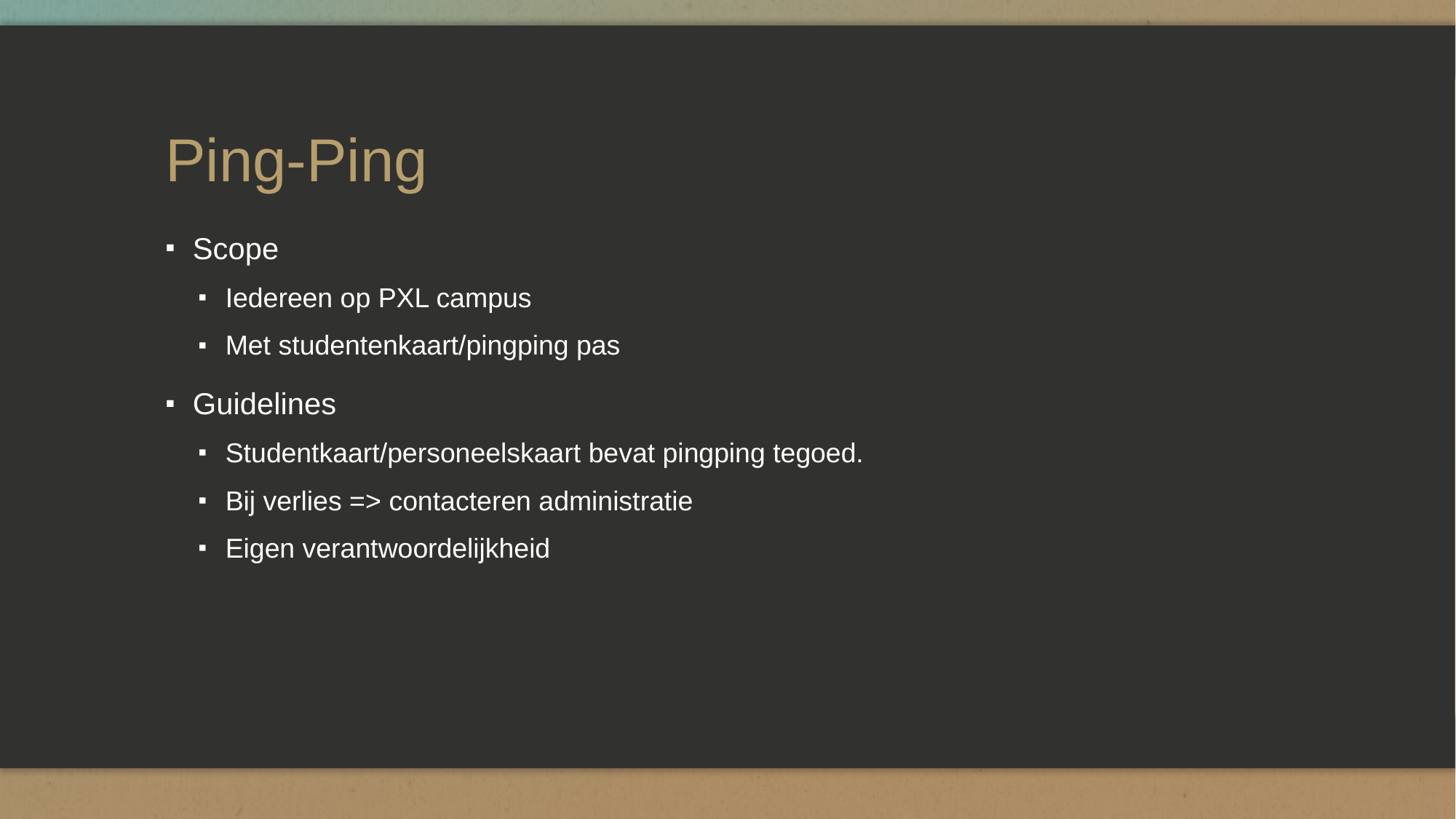

# Ping-Ping
Scope
Iedereen op PXL campus
Met studentenkaart/pingping pas
Guidelines
Studentkaart/personeelskaart bevat pingping tegoed.
Bij verlies => contacteren administratie
Eigen verantwoordelijkheid